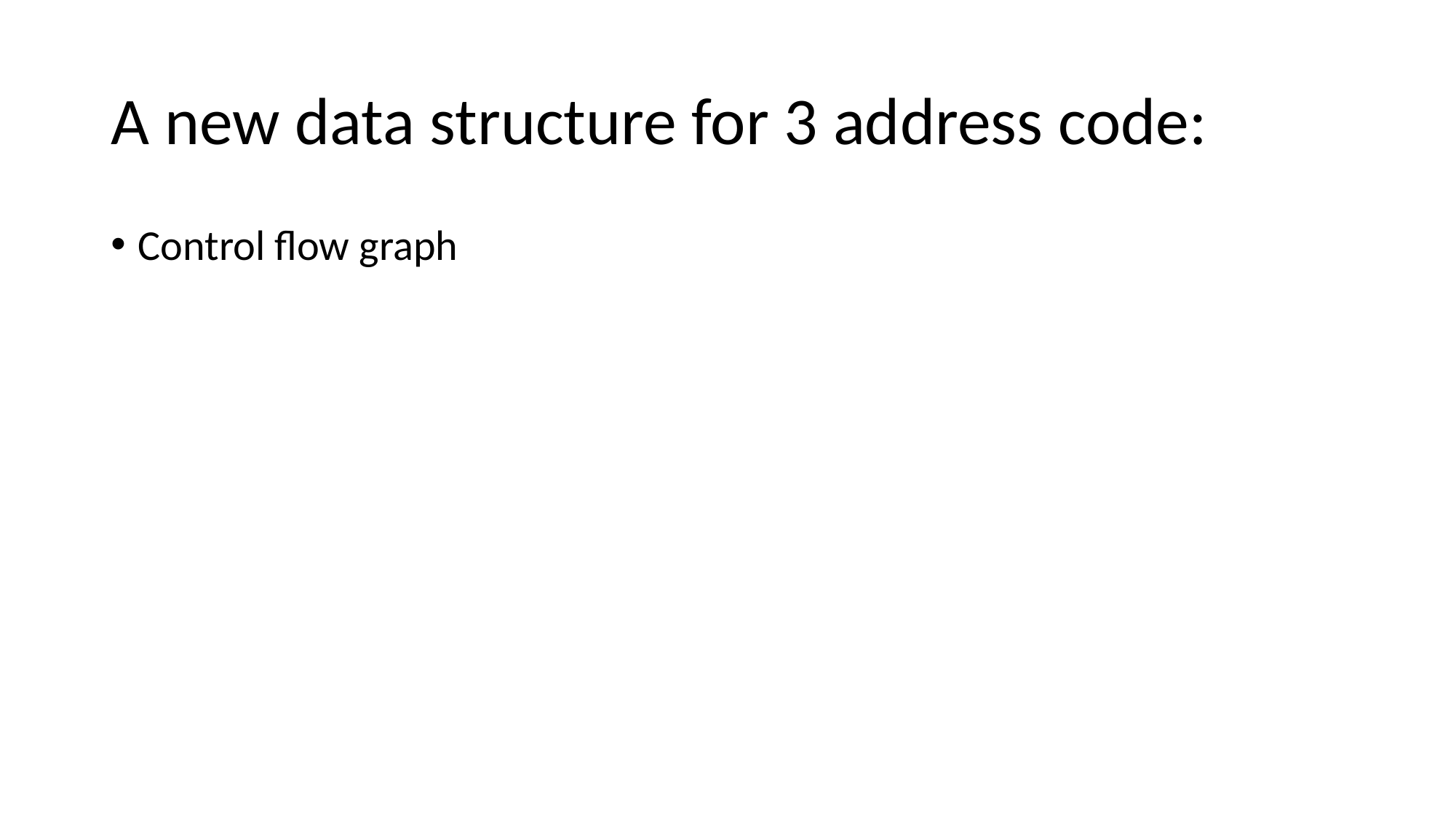

# A new data structure for 3 address code:
Control flow graph